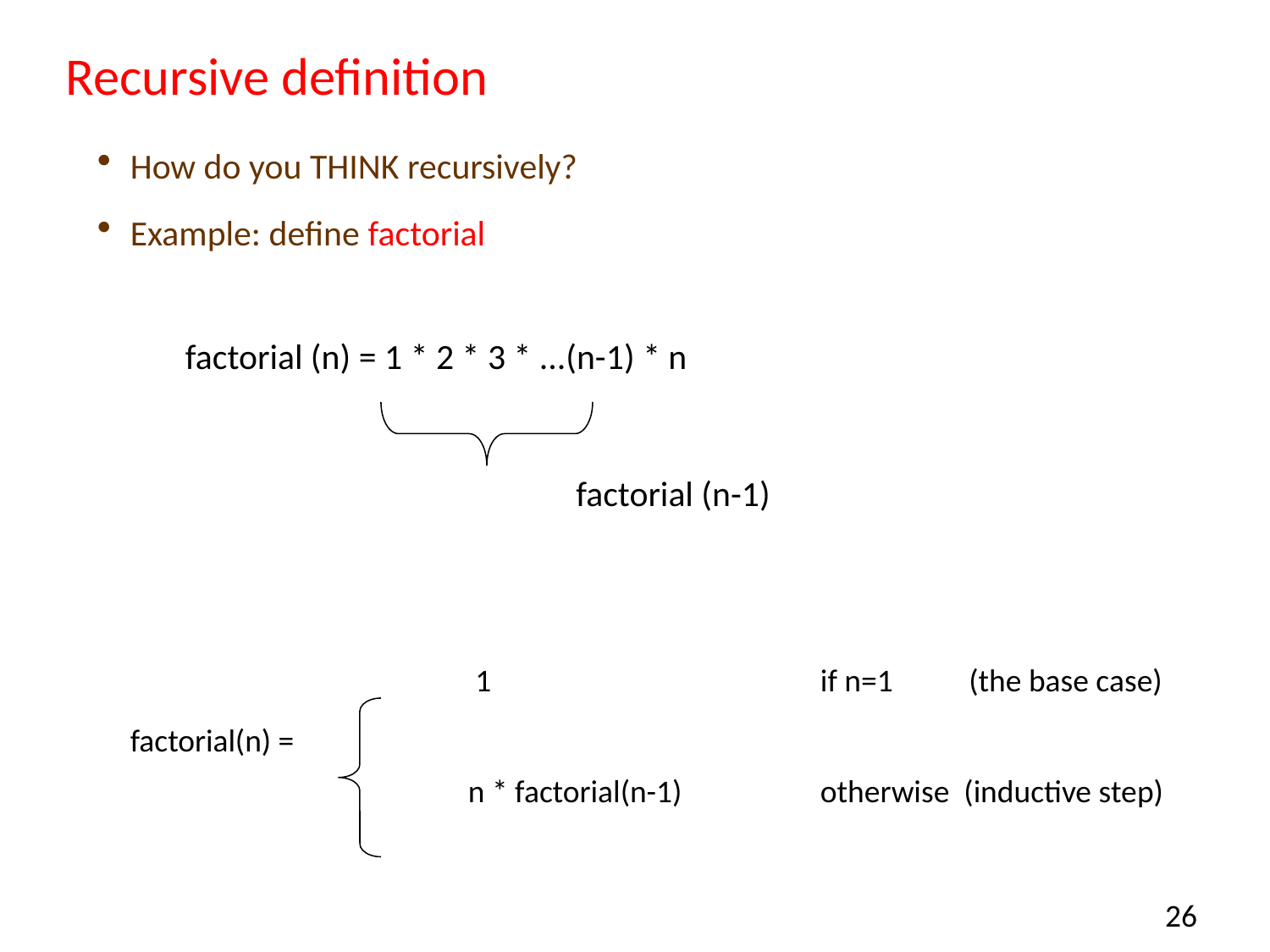

# Recursive definition
How do you THINK recursively?
Example: define factorial

	factorial (n) = 1 * 2 * 3 * ...(n-1) * n

			                 factorial (n-1)

			     1		 	if n=1 	   (the base case)
	factorial(n) =
			    n * factorial(n-1)  	otherwise  (inductive step)

26